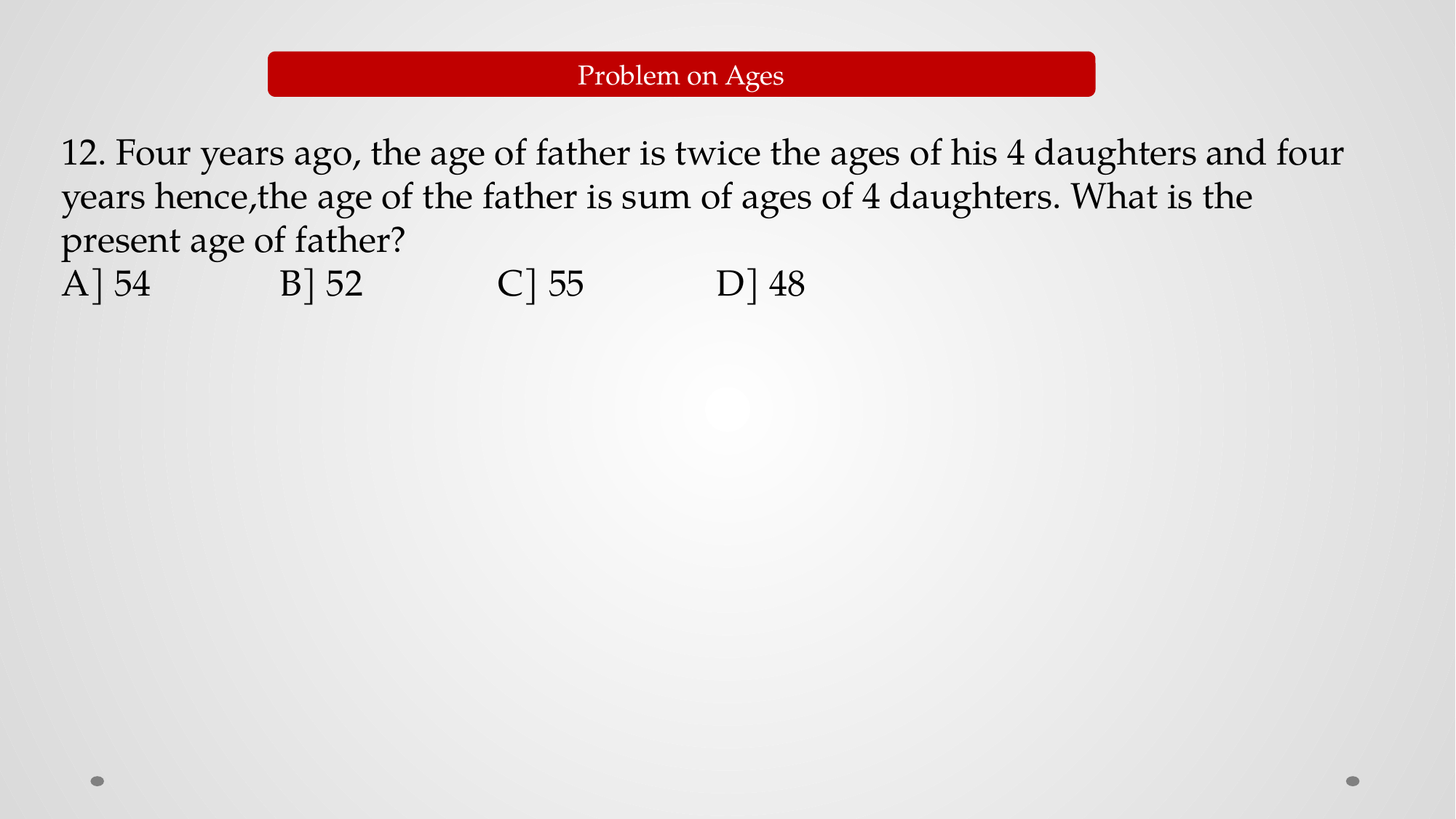

Problem on Ages
12. Four years ago, the age of father is twice the ages of his 4 daughters and four years hence,the age of the father is sum of ages of 4 daughters. What is the present age of father?
A] 54		B] 52		C] 55		D] 48